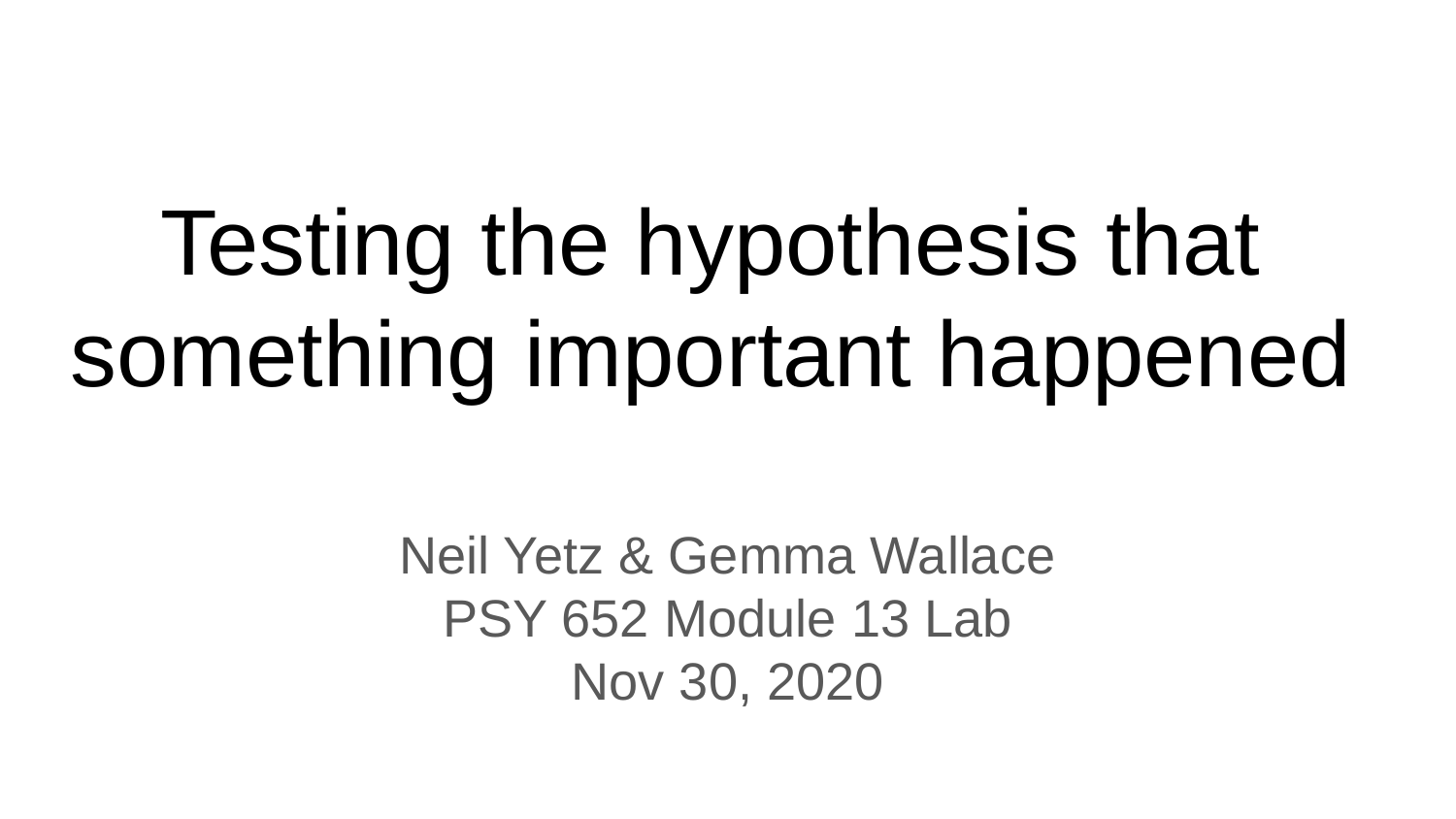

# Testing the hypothesis that something important happened
Neil Yetz & Gemma Wallace
PSY 652 Module 13 Lab
Nov 30, 2020